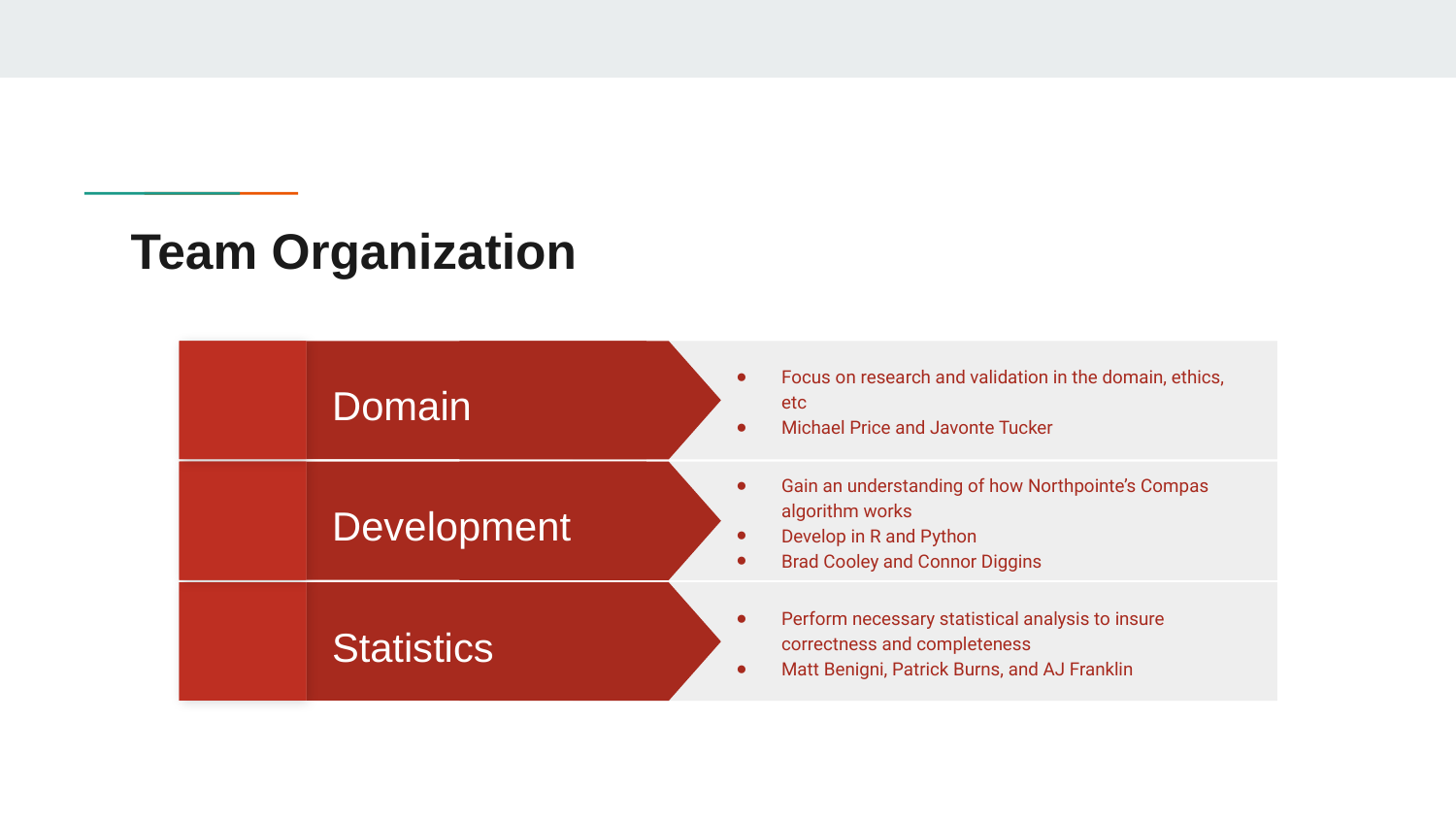

# Team Organization

Focus on research and validation in the domain, ethics, etc
Michael Price and Javonte Tucker
Domain

Gain an understanding of how Northpointe’s Compas algorithm works
Develop in R and Python
Brad Cooley and Connor Diggins
Development

Perform necessary statistical analysis to insure correctness and completeness
Matt Benigni, Patrick Burns, and AJ Franklin
Statistics